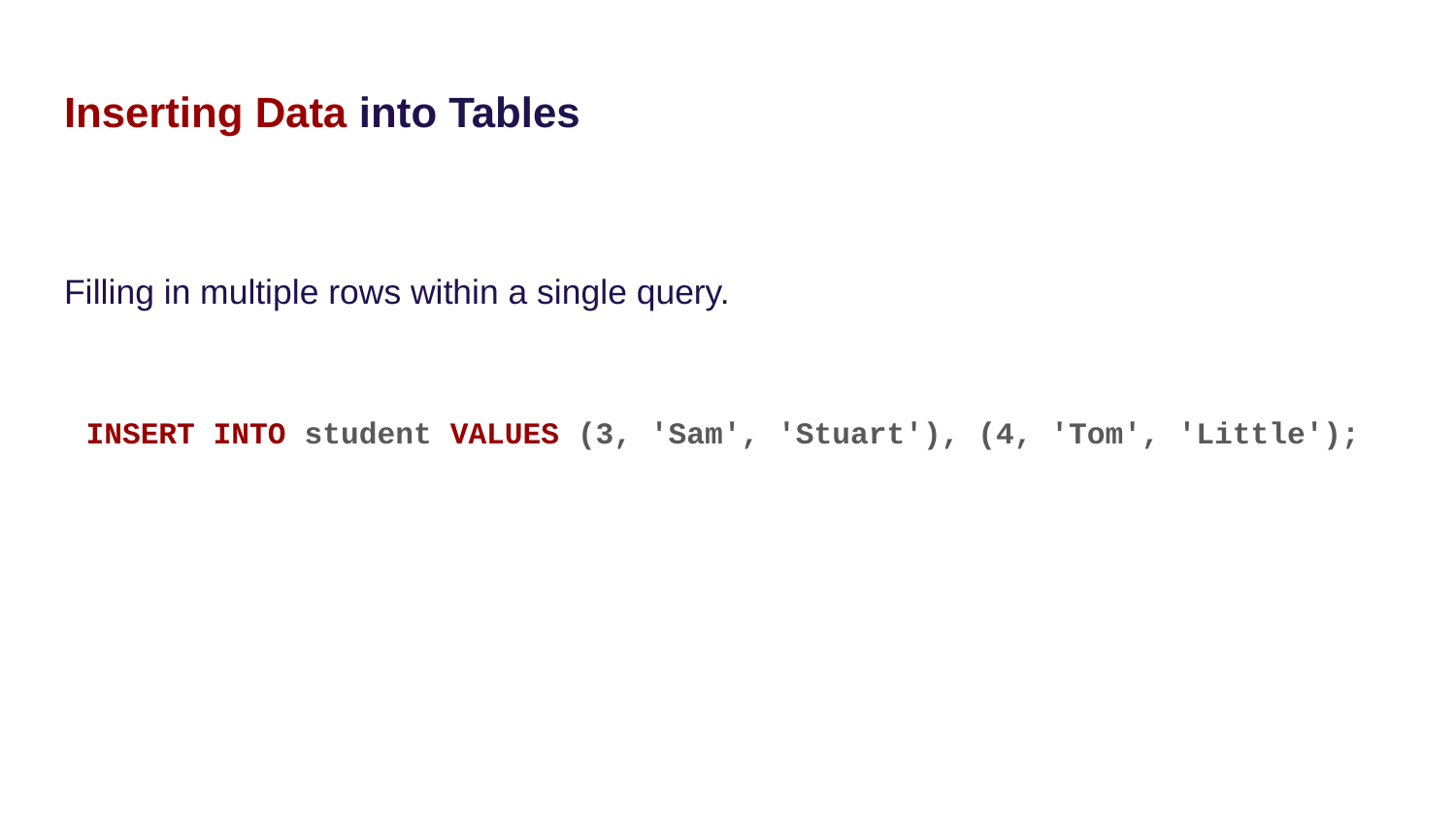

# Inserting Data into Tables

Filling in multiple rows within a single query.

INSERT INTO student VALUES (3, 'Sam', 'Stuart'), (4, 'Tom', 'Little');